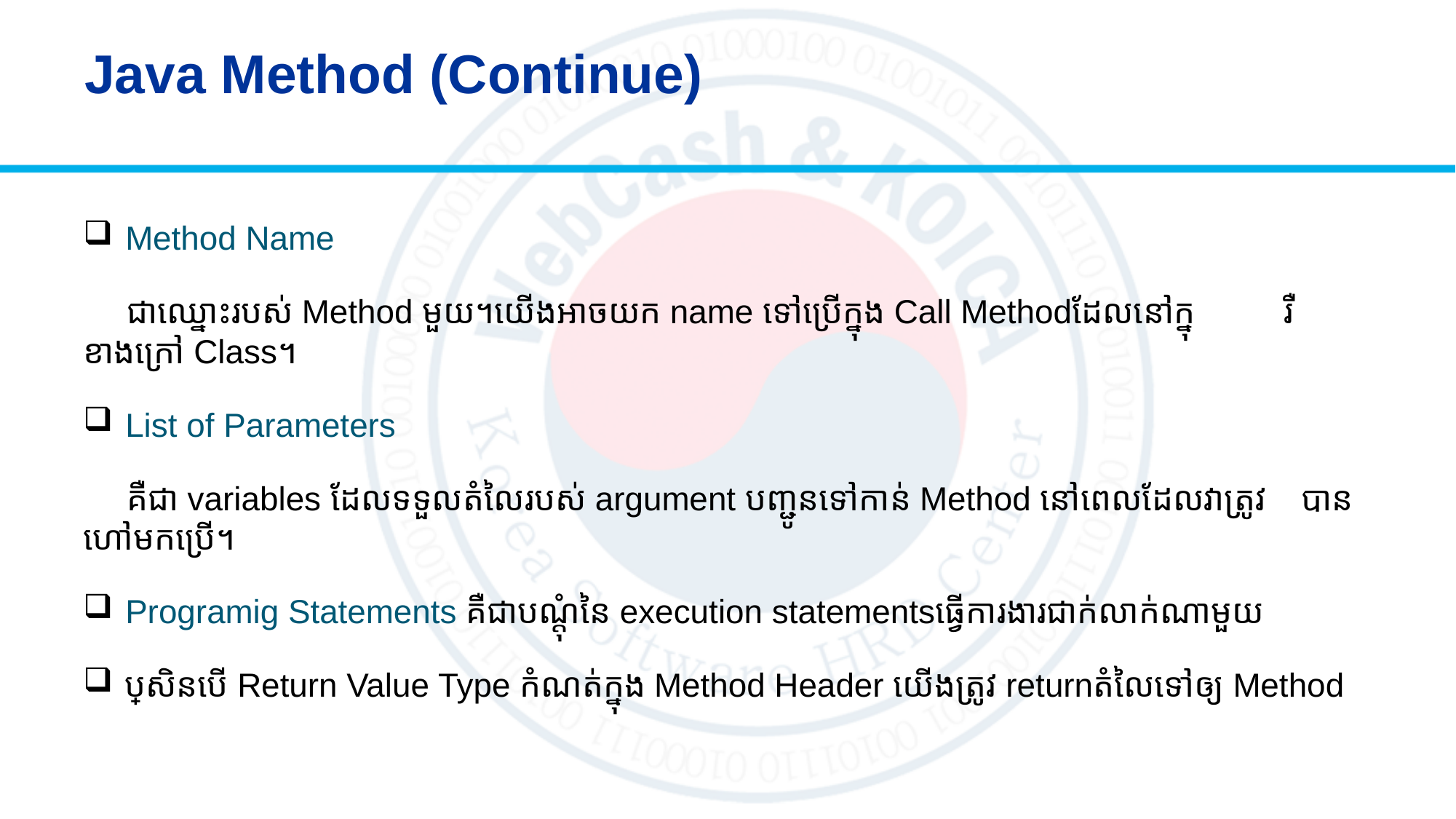

# Java Method (Continue)
 Method Name
     ជាឈ្នោះរបស់ Method មួយ។យើងអាចយក name ទៅប្រើក្នុង​ Call Method​ដែលនៅក្នុ	រឺខាងក្រៅ Class។
 List of Parameters
     គឺជា variables​ ដែលទទួលតំលៃរបស់ argument​ បញ្ជូនទៅកាន់ Method​ នៅពេលដែលវាត្រូវ    បានហៅមកប្រើ។
 Programig Statements​ គឺជាបណ្តុំនៃ execution statements​ធ្វើការងារជាក់លាក់ណាមួយ
 ប្រសិនបើ Return Value Type​ កំណត់ក្នុង​ Method Header យើងត្រូវ return​តំលៃទៅឲ្យ Method